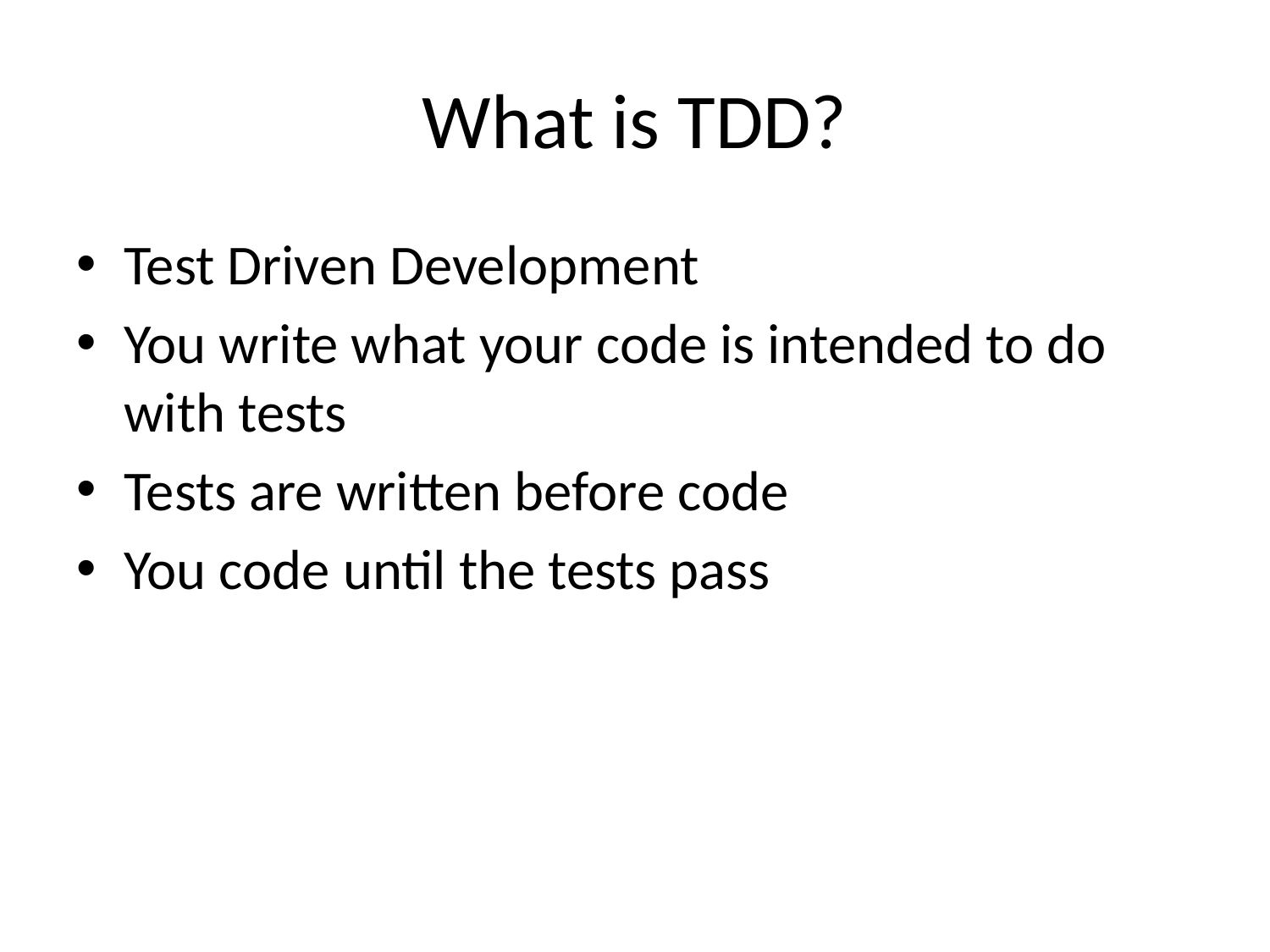

# What is TDD?
Test Driven Development
You write what your code is intended to do with tests
Tests are written before code
You code until the tests pass